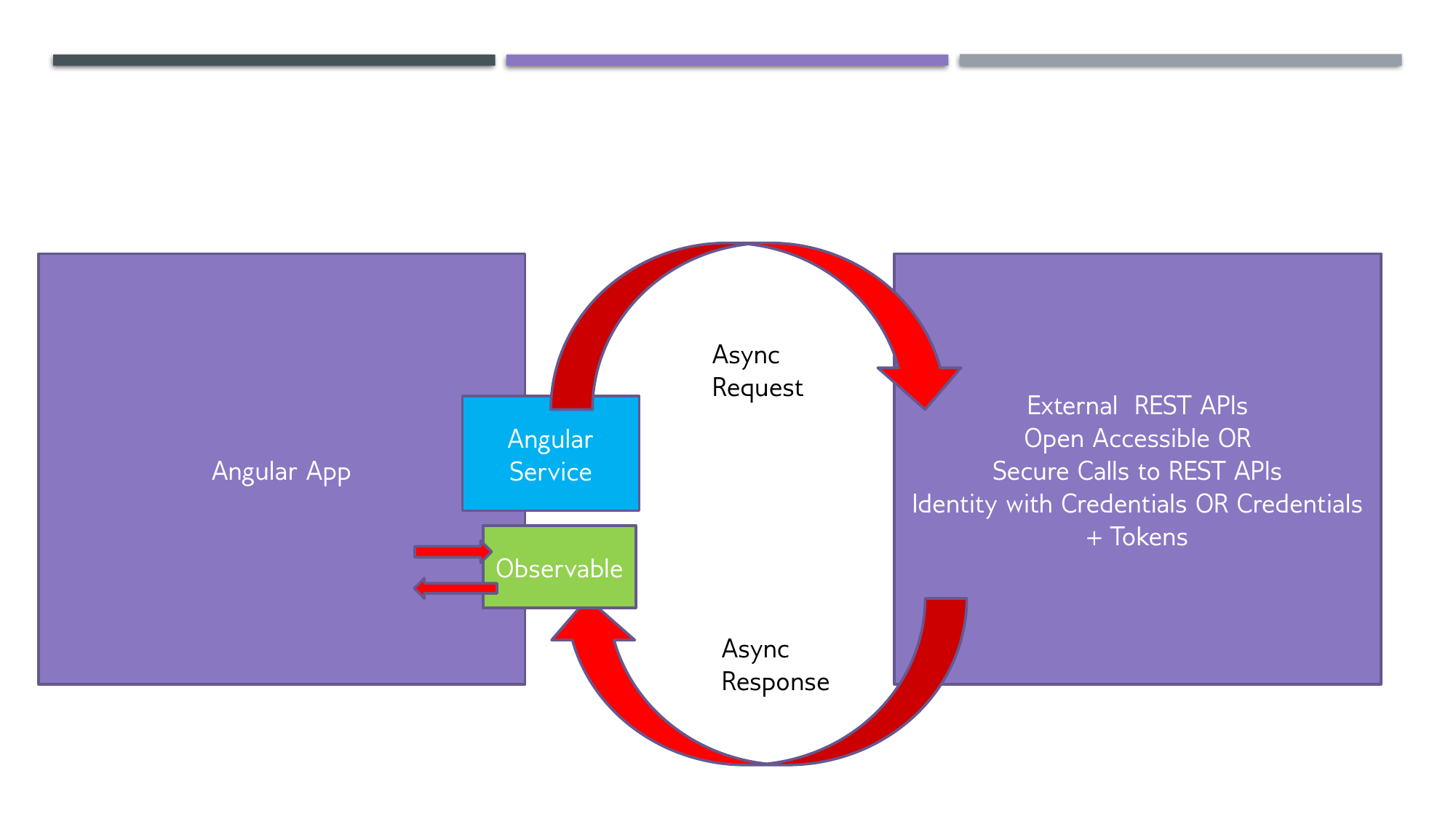

Angular App
External  REST APIs
Open Accessible OR
Secure Calls to REST APIs
Identity with Credentials OR Credentials + Tokens
Async Request
Angular
Service

Observable

Async Response